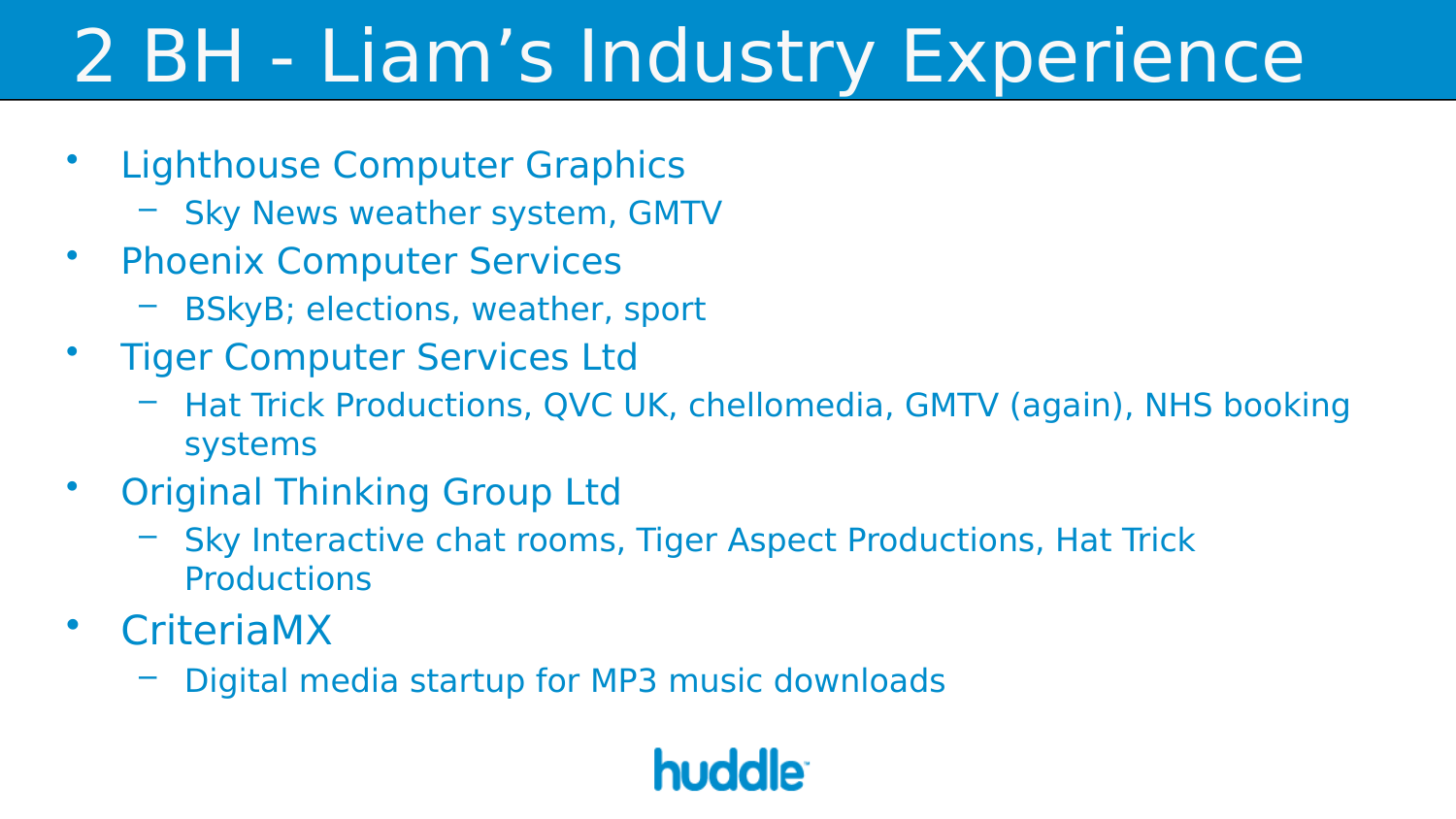

# 2 BH - Liam’s Industry Experience
Lighthouse Computer Graphics
Sky News weather system, GMTV
Phoenix Computer Services
BSkyB; elections, weather, sport
Tiger Computer Services Ltd
Hat Trick Productions, QVC UK, chellomedia, GMTV (again), NHS booking systems
Original Thinking Group Ltd
Sky Interactive chat rooms, Tiger Aspect Productions, Hat Trick Productions
CriteriaMX
Digital media startup for MP3 music downloads